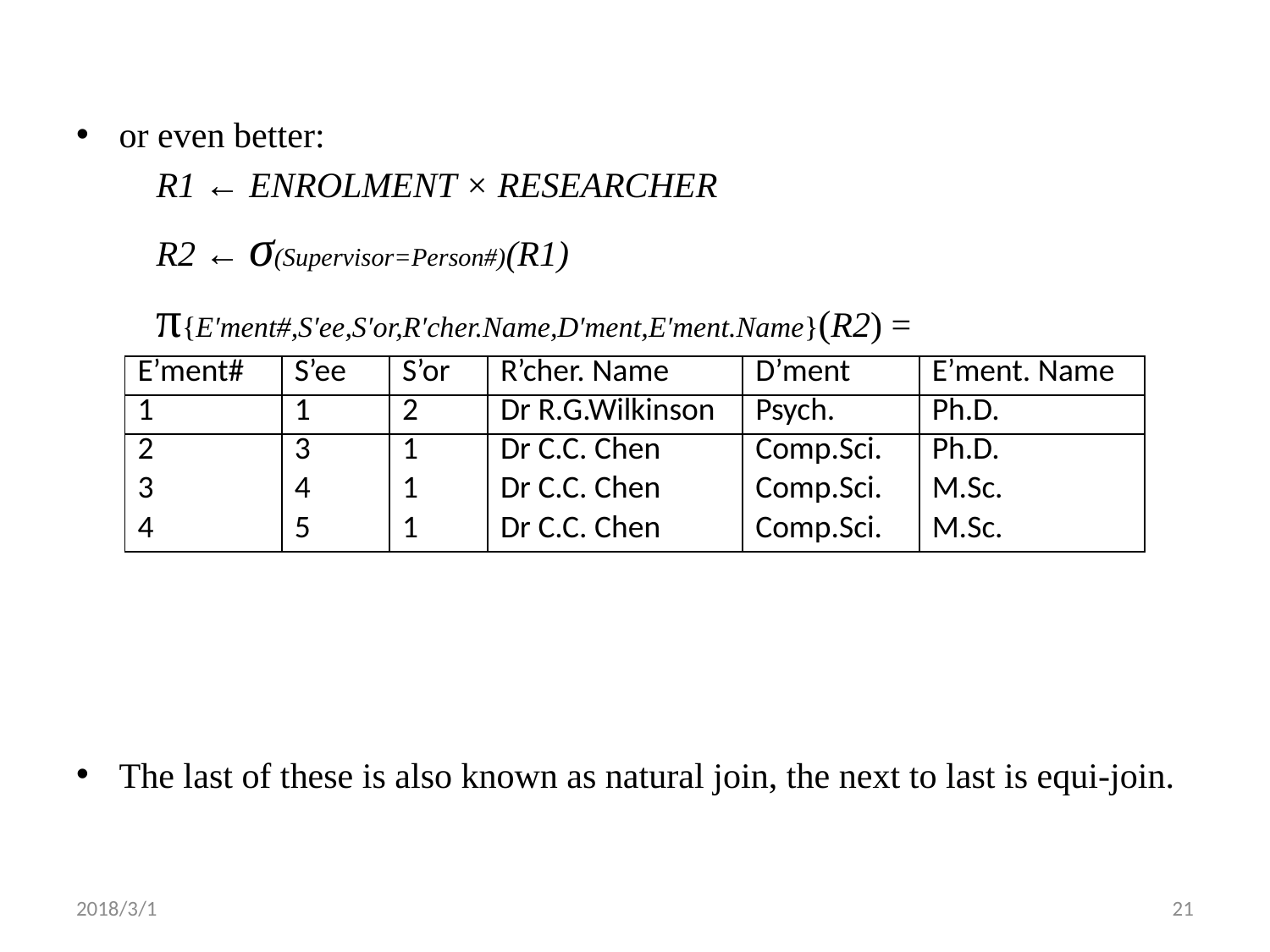

or even better:
	R1 ← ENROLMENT × RESEARCHER
	R2 ← σ(Supervisor=Person#)(R1)
	π{E′ment#,S′ee,S′or,R′cher.Name,D′ment,E′ment.Name}(R2) =

The last of these is also known as natural join, the next to last is equi-join.

| E’ment# | S’ee | S’or | R’cher. Name | D’ment | E’ment. Name |
| --- | --- | --- | --- | --- | --- |
| 1 | 1 | 2 | Dr R.G.Wilkinson | Psych. | Ph.D. |
| 2 | 3 | 1 | Dr C.C. Chen | Comp.Sci. | Ph.D. |
| 3 | 4 | 1 | Dr C.C. Chen | Comp.Sci. | M.Sc. |
| 4 | 5 | 1 | Dr C.C. Chen | Comp.Sci. | M.Sc. |
2018/3/1
21